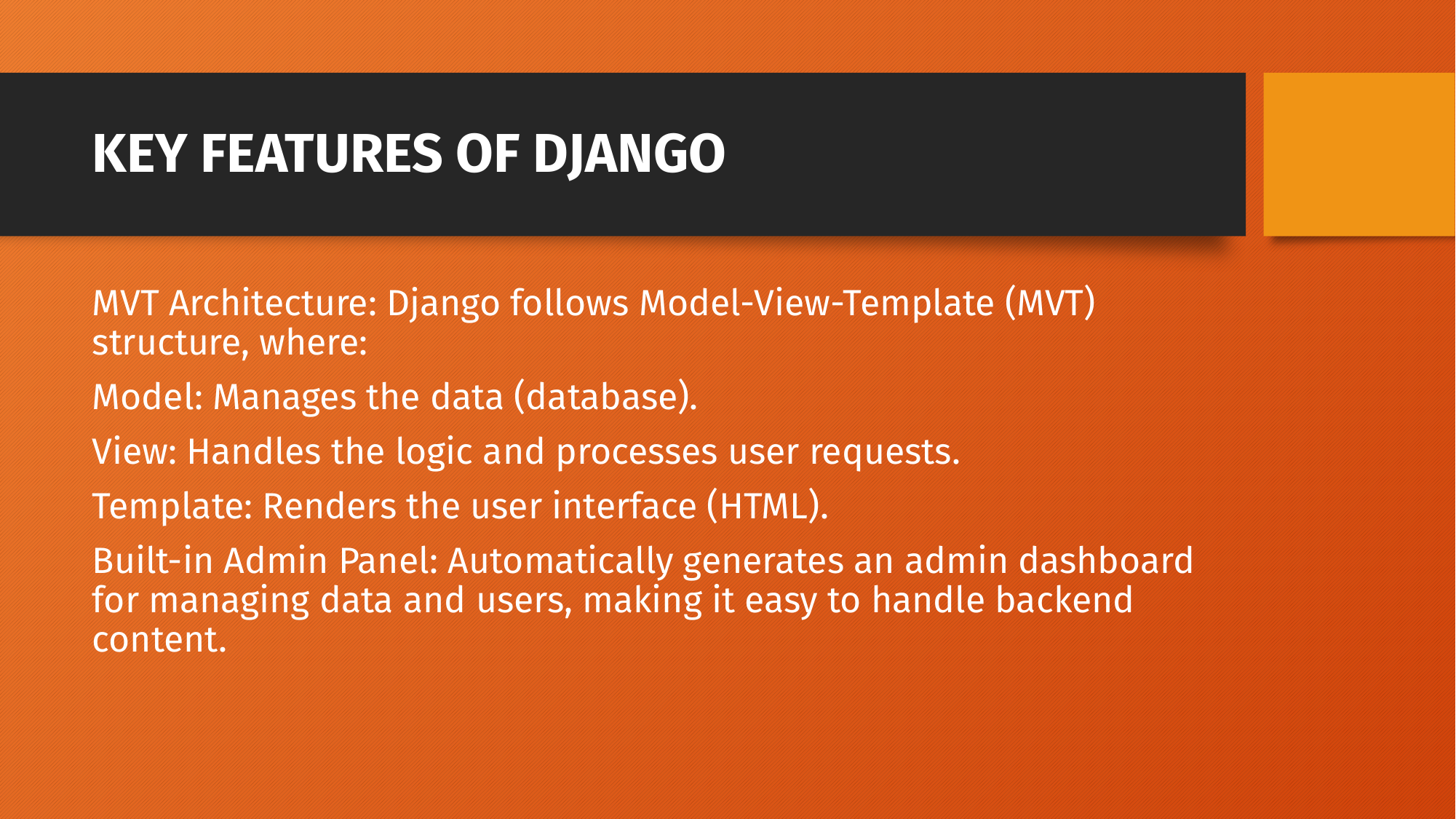

# KEY FEATURES OF DJANGO
MVT Architecture: Django follows Model-View-Template (MVT) structure, where:
Model: Manages the data (database).
View: Handles the logic and processes user requests.
Template: Renders the user interface (HTML).
Built-in Admin Panel: Automatically generates an admin dashboard for managing data and users, making it easy to handle backend content.